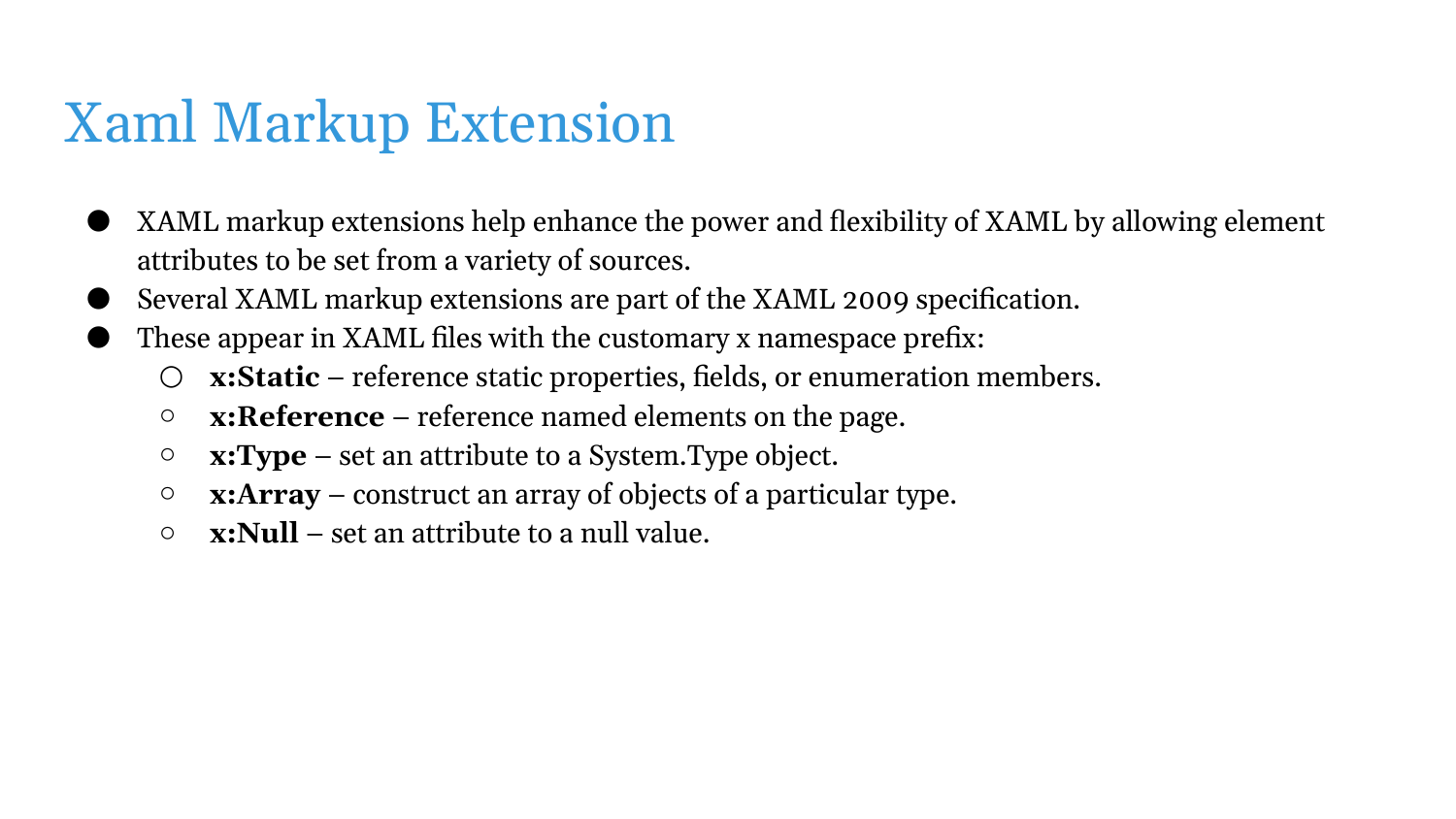

# Xaml Markup Extension
XAML markup extensions help enhance the power and flexibility of XAML by allowing element attributes to be set from a variety of sources.
Several XAML markup extensions are part of the XAML 2009 specification.
These appear in XAML files with the customary x namespace prefix:
x:Static – reference static properties, fields, or enumeration members.
x:Reference – reference named elements on the page.
x:Type – set an attribute to a System.Type object.
x:Array – construct an array of objects of a particular type.
x:Null – set an attribute to a null value.